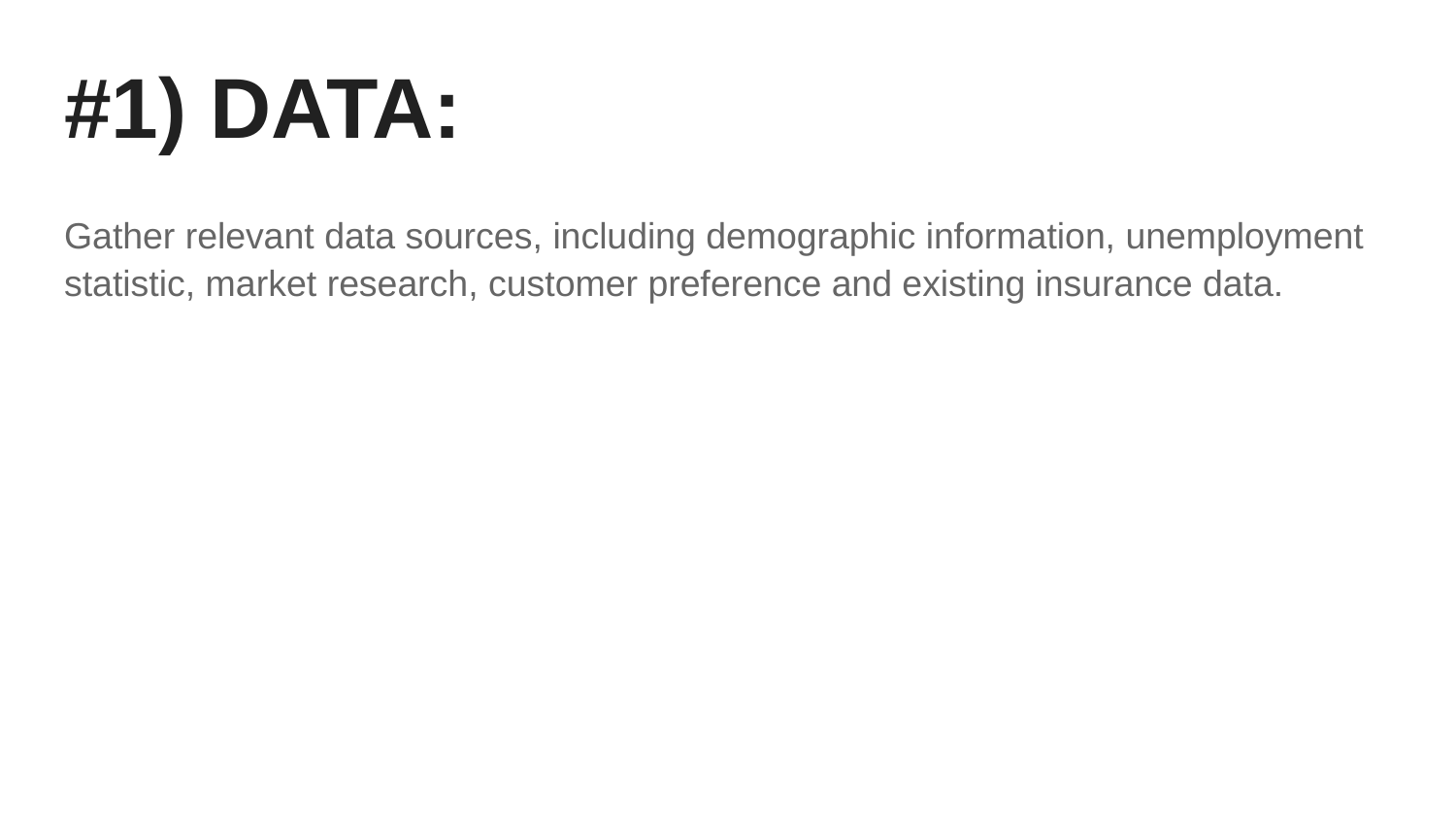

# #1) DATA:
Gather relevant data sources, including demographic information, unemployment statistic, market research, customer preference and existing insurance data.